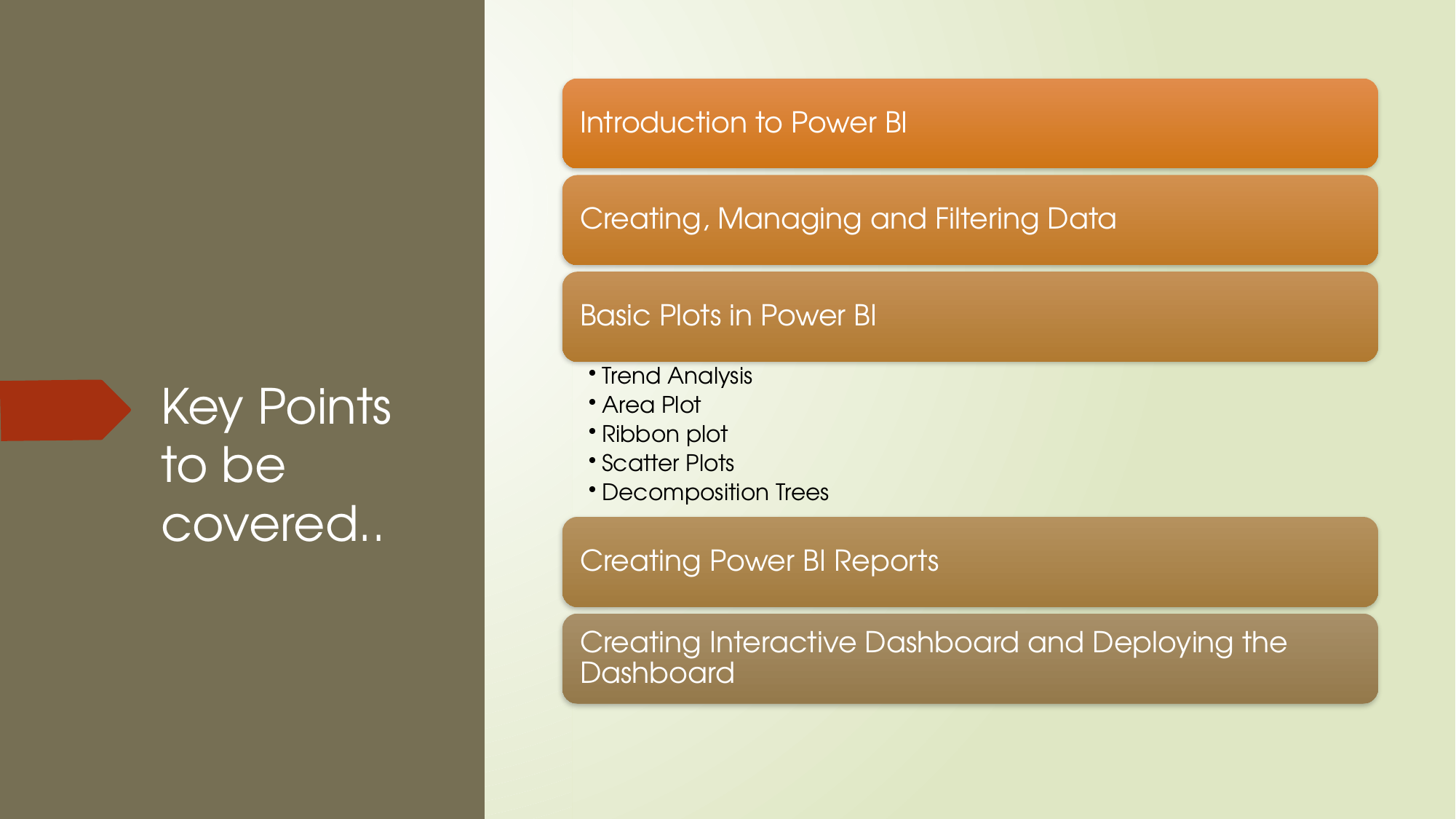

Introduction to Power BI
Creating, Managing and Filtering Data
Basic Plots in Power BI
Trend Analysis
Area Plot
Ribbon plot
Scatter Plots
Decomposition Trees
Creating Power BI Reports
Creating Interactive Dashboard and Deploying the Dashboard
# Key Points to be covered..